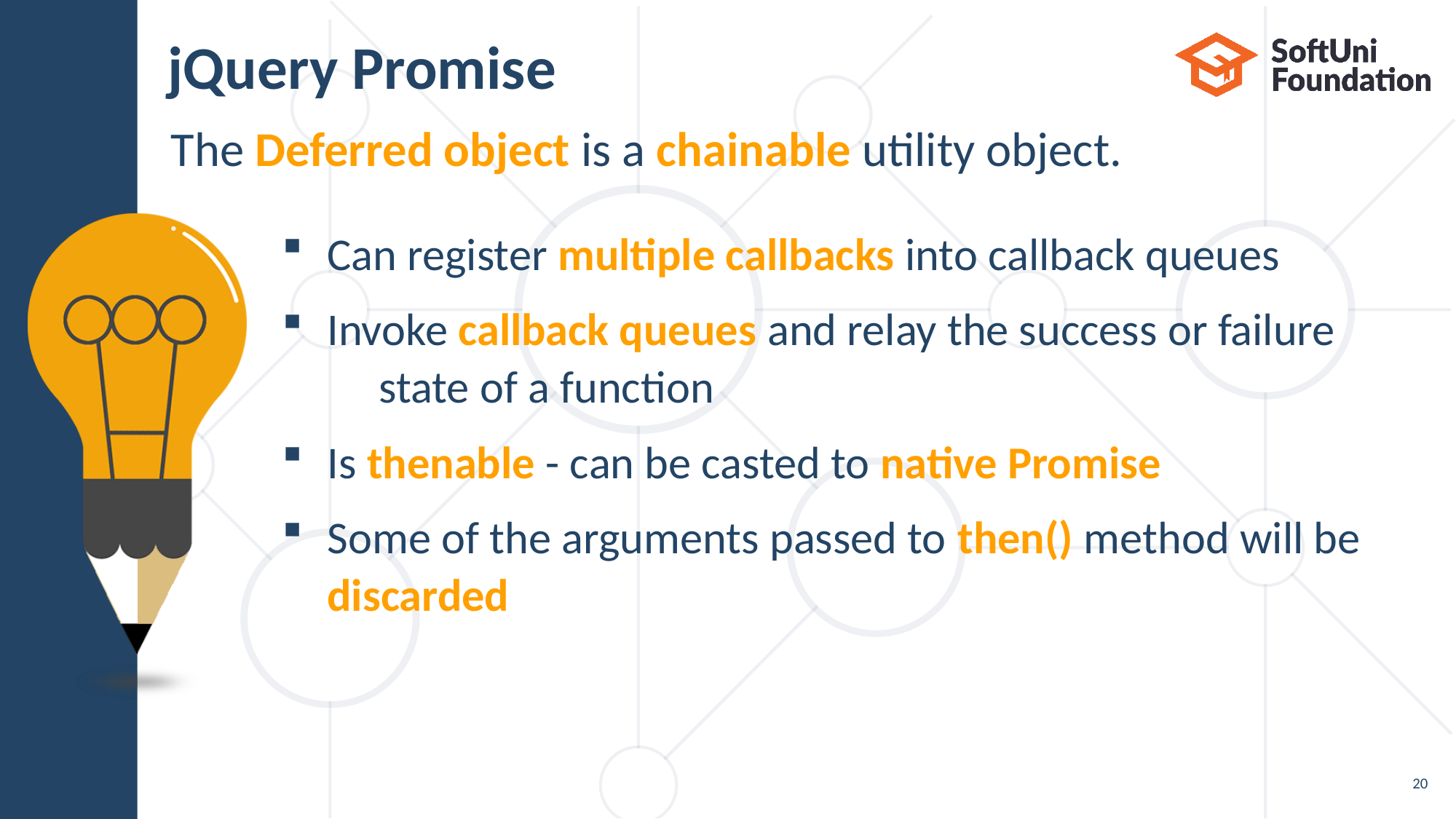

# jQuery Promise
The Deferred object is a chainable utility object.
Can register multiple callbacks into callback queues
Invoke callback queues and relay the success or failure         state of a function
Is thenable - can be casted to native Promise
Some of the arguments passed to then() method will be discarded
20